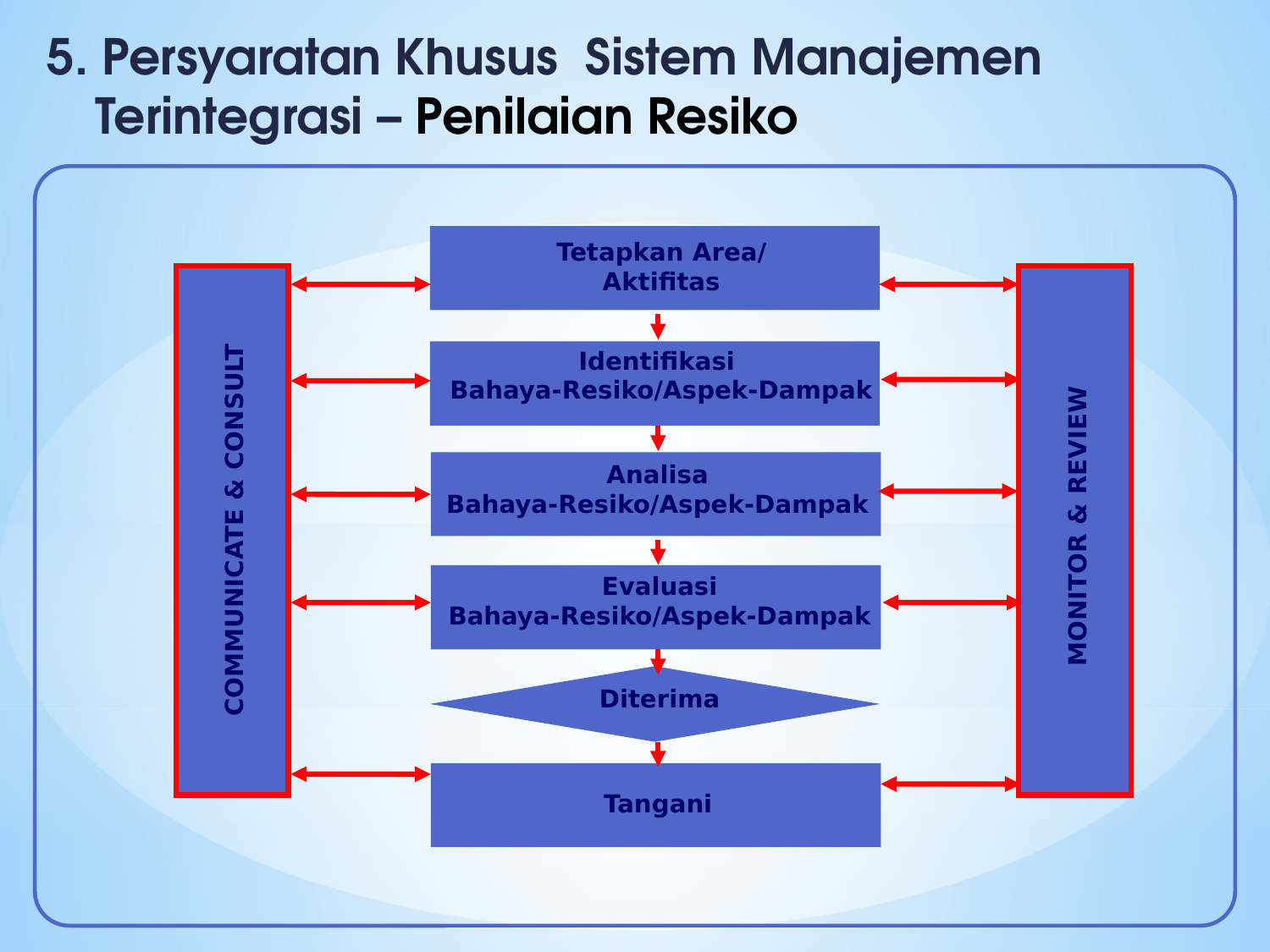

5. Persyaratan Khusus  Sistem Manajemen  Terintegrasi – Penilaian Resiko

Tetapkan Area/
Aktifitas

Identifikasi
Bahaya-Resiko/Aspek-Dampak

Analisa
Bahaya-Resiko/Aspek-Dampak

MONITOR & REVIEW
COMMUNICATE & CONSULT

Evaluasi
Bahaya-Resiko/Aspek-Dampak

Diterima

Tangani